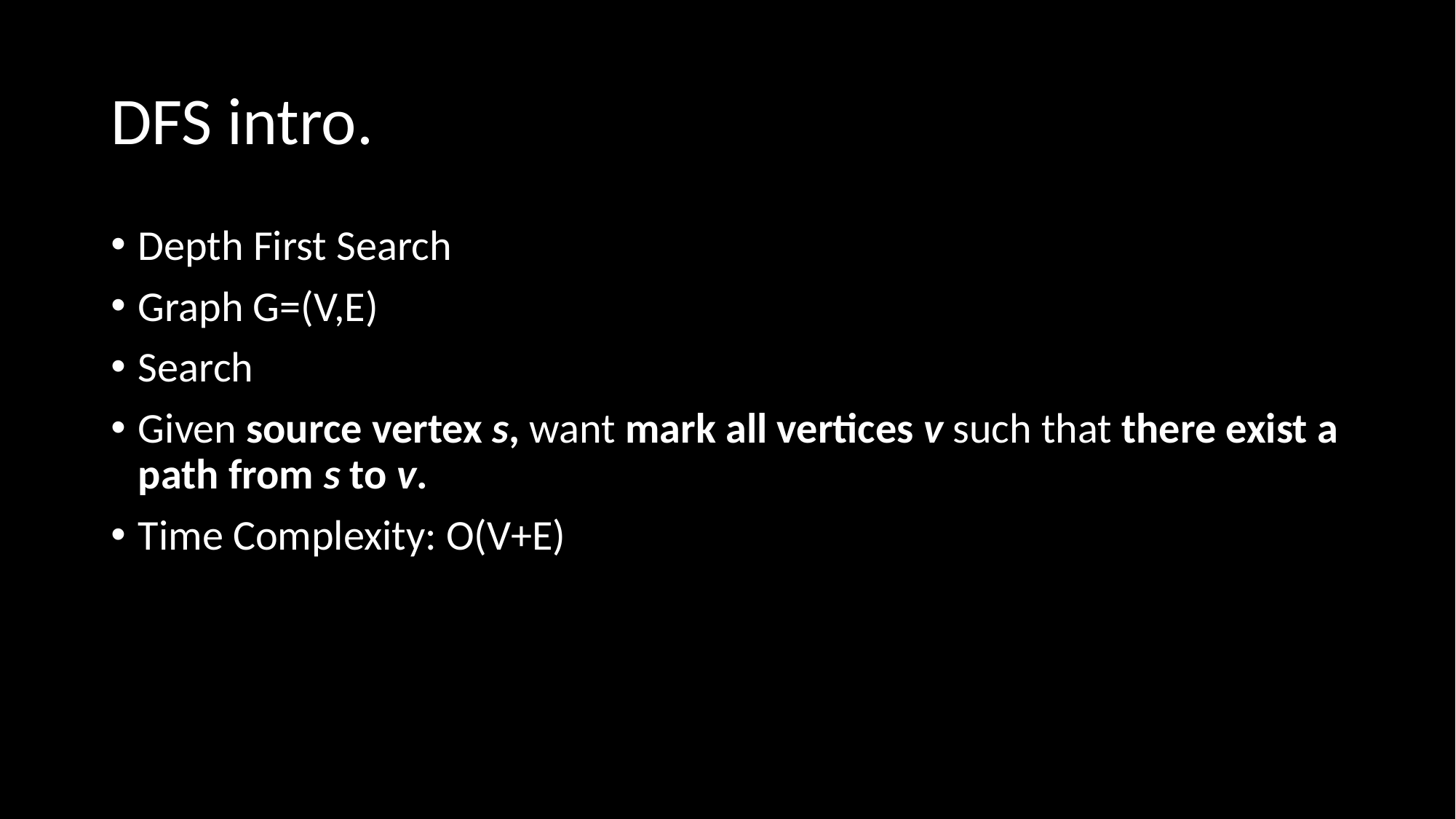

# DFS intro.
Depth First Search
Graph G=(V,E)
Search
Given source vertex s, want mark all vertices v such that there exist a path from s to v.
Time Complexity: O(V+E)